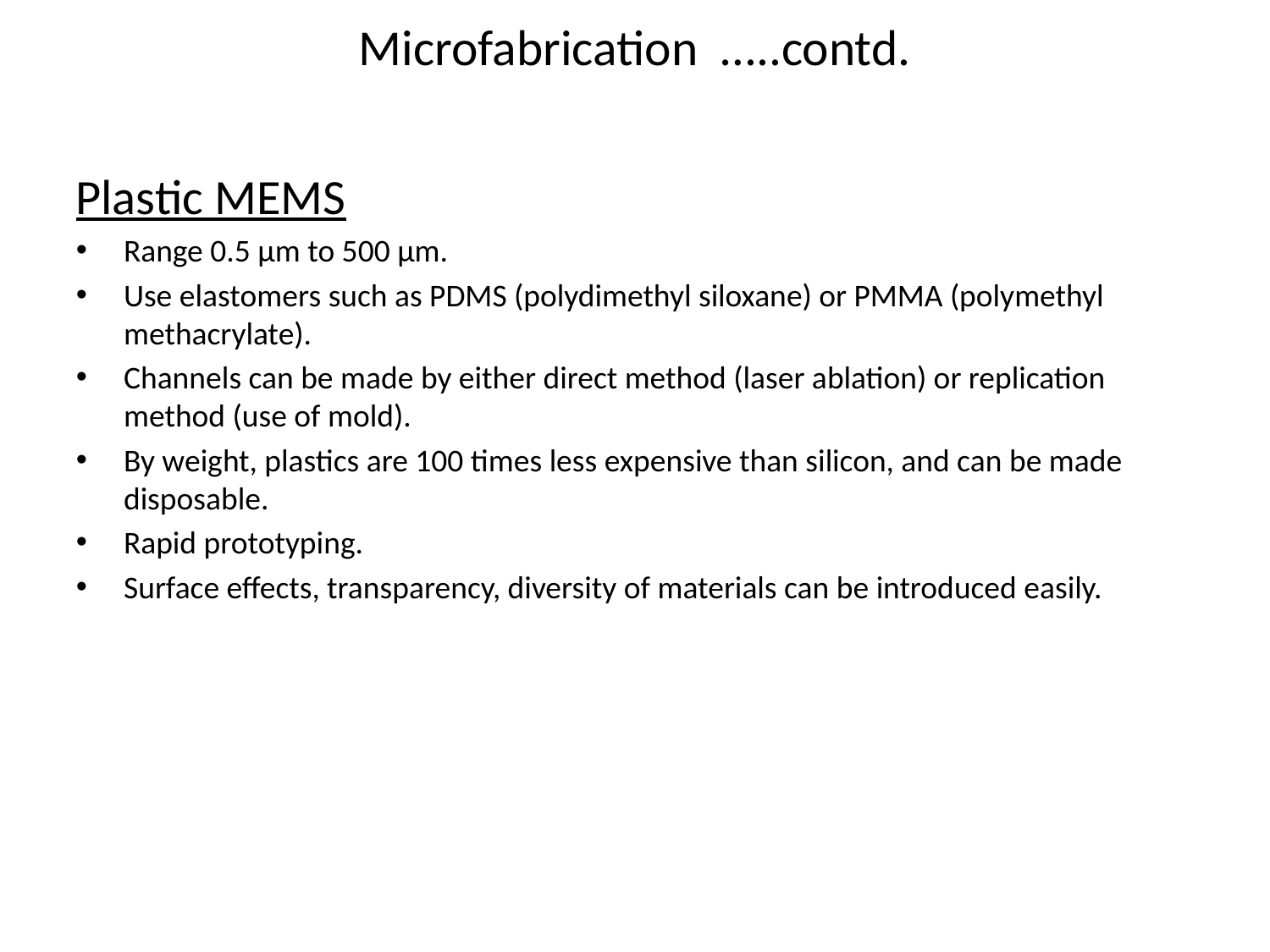

Microfabrication  …..contd.
Plastic MEMS
Range 0.5 µm to 500 µm.
Use elastomers such as PDMS (polydimethyl siloxane) or PMMA (polymethyl methacrylate).
Channels can be made by either direct method (laser ablation) or replication method (use of mold).
By weight, plastics are 100 times less expensive than silicon, and can be made disposable.
Rapid prototyping.
Surface effects, transparency, diversity of materials can be introduced easily.